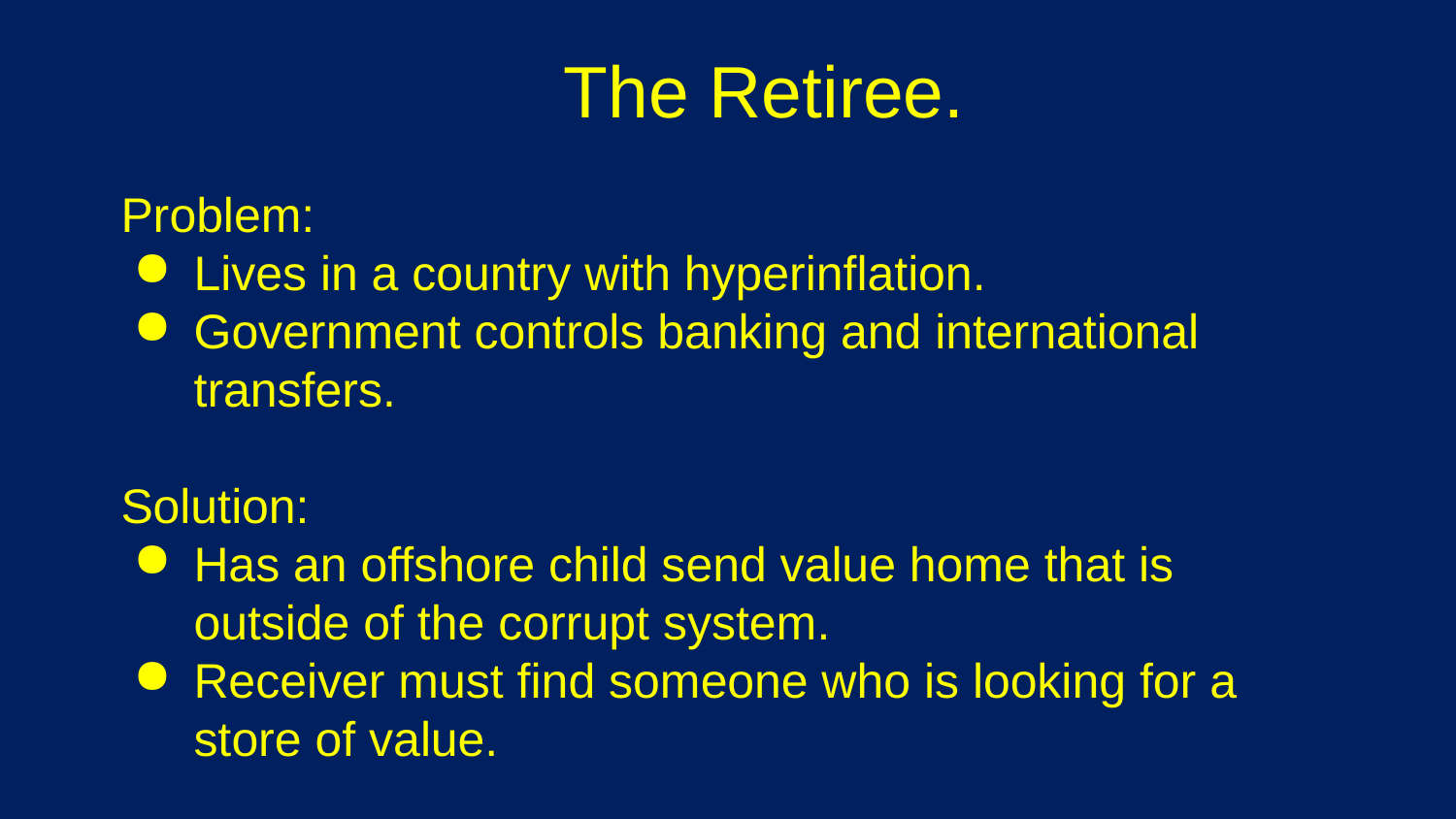

# The Retiree.
Problem:
Lives in a country with hyperinflation.
Government controls banking and international transfers.

Solution:
Has an offshore child send value home that is outside of the corrupt system.
Receiver must find someone who is looking for a store of value.